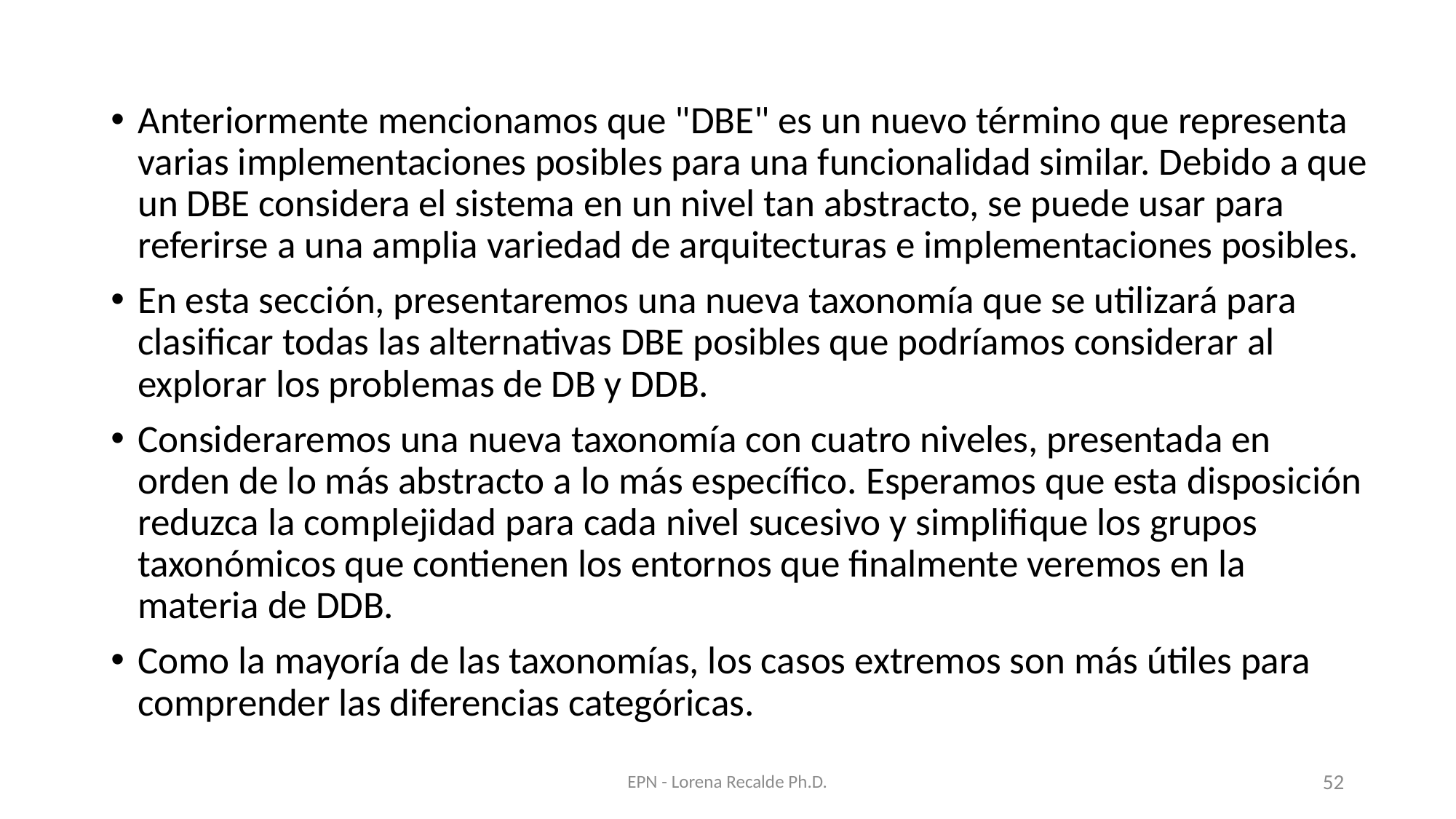

Anteriormente mencionamos que "DBE" es un nuevo término que representa varias implementaciones posibles para una funcionalidad similar. Debido a que un DBE considera el sistema en un nivel tan abstracto, se puede usar para referirse a una amplia variedad de arquitecturas e implementaciones posibles.
En esta sección, presentaremos una nueva taxonomía que se utilizará para clasificar todas las alternativas DBE posibles que podríamos considerar al explorar los problemas de DB y DDB.
Consideraremos una nueva taxonomía con cuatro niveles, presentada en orden de lo más abstracto a lo más específico. Esperamos que esta disposición reduzca la complejidad para cada nivel sucesivo y simplifique los grupos taxonómicos que contienen los entornos que finalmente veremos en la materia de DDB.
Como la mayoría de las taxonomías, los casos extremos son más útiles para comprender las diferencias categóricas.
EPN - Lorena Recalde Ph.D.
52